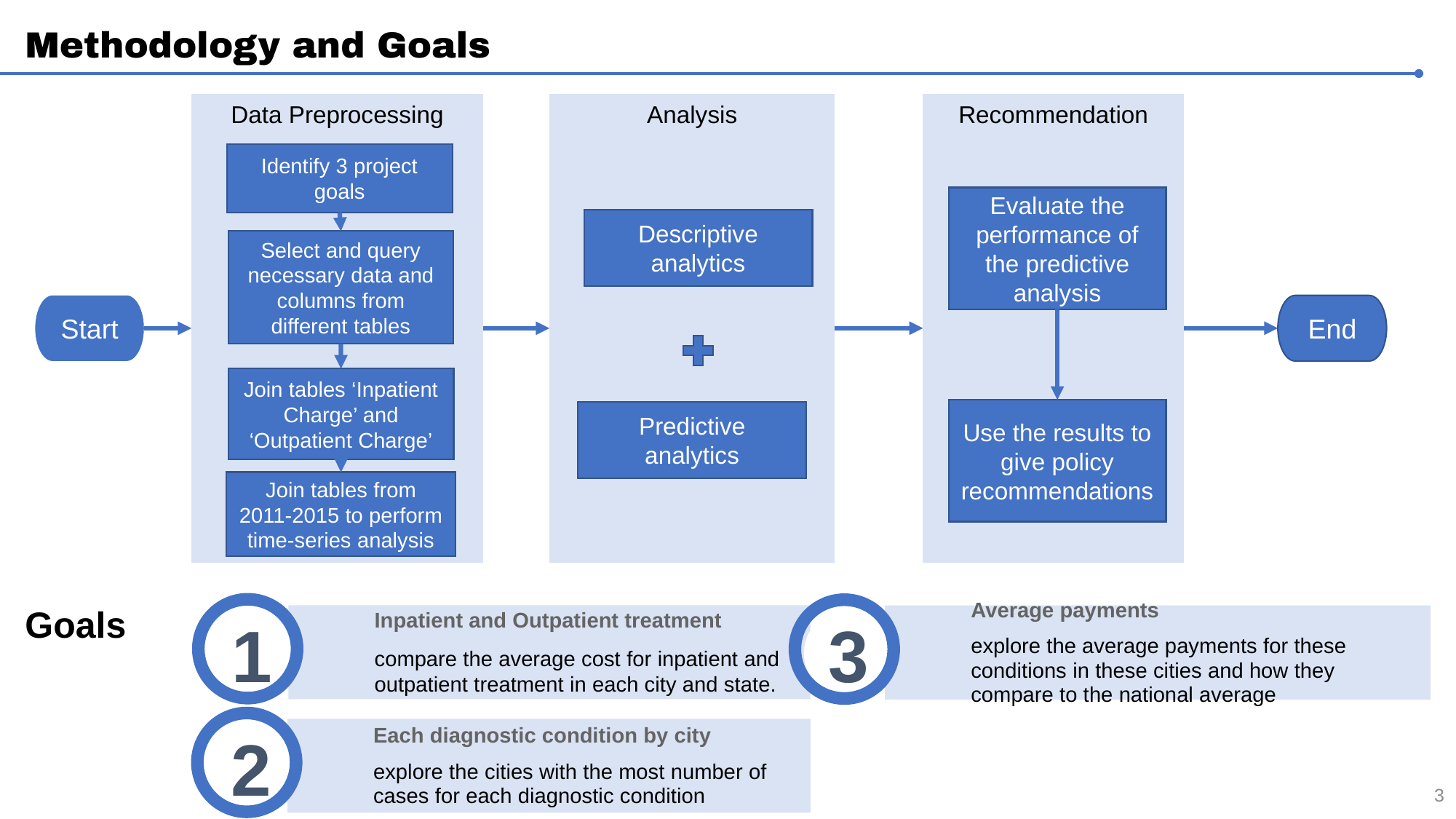

# Methodology and Goals
Data Preprocessing
Analysis
Recommendation
Identify 3 project goals
Evaluate the performance of the predictive analysis
Descriptive analytics
Select and query necessary data and columns from different tables
Start
End

Join tables ‘Inpatient Charge’ and ‘Outpatient Charge’
Use the results to give policy recommendations
Predictive analytics
Join tables from 2011-2015 to perform time-series analysis

Goals
Inpatient and Outpatient treatment
compare the average cost for inpatient and outpatient treatment in each city and state.
Average payments
explore the average payments for these conditions in these cities and how they compare to the national average
1
3

Each diagnostic condition by city
explore the cities with the most number of cases for each diagnostic condition
2
3